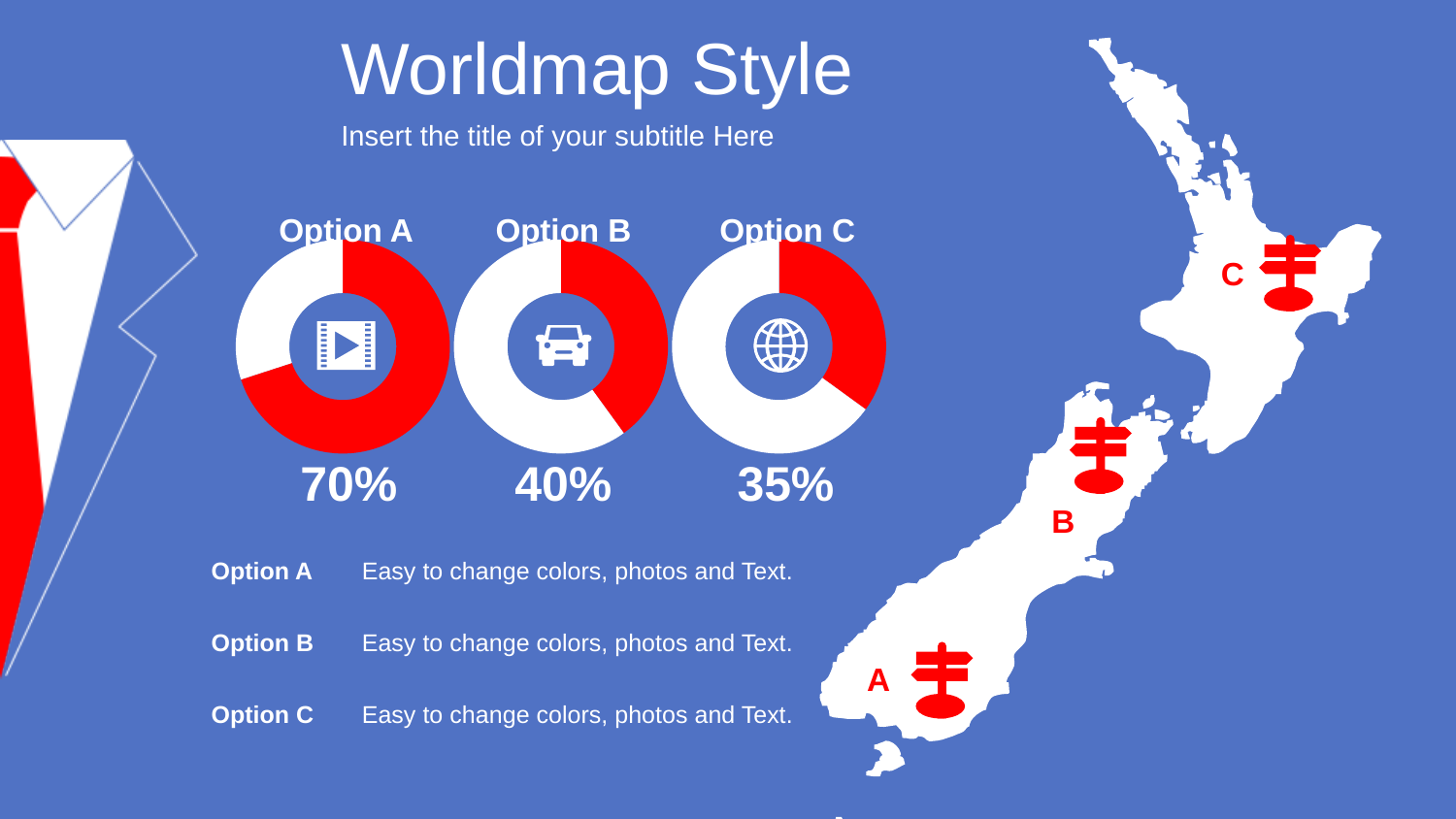

Worldmap Style

Insert the title of your subtitle Here
Option A
Option B
Option C

### Chart

| Category | Sales |
|---|---|
| 1st Qtr | 70.0 |
| 2nd Qtr | 30.0 |

### Chart

| Category | Sales |
|---|---|
| 1st Qtr | 40.0 |
| 2nd Qtr | 60.0 |

### Chart

| Category | Sales |
|---|---|
| 1st Qtr | 35.0 |
| 2nd Qtr | 65.0 |

C

70%
40%
35%
B
Option A
Easy to change colors, photos and Text.
Option B
Easy to change colors, photos and Text.

A
Option C
Easy to change colors, photos and Text.